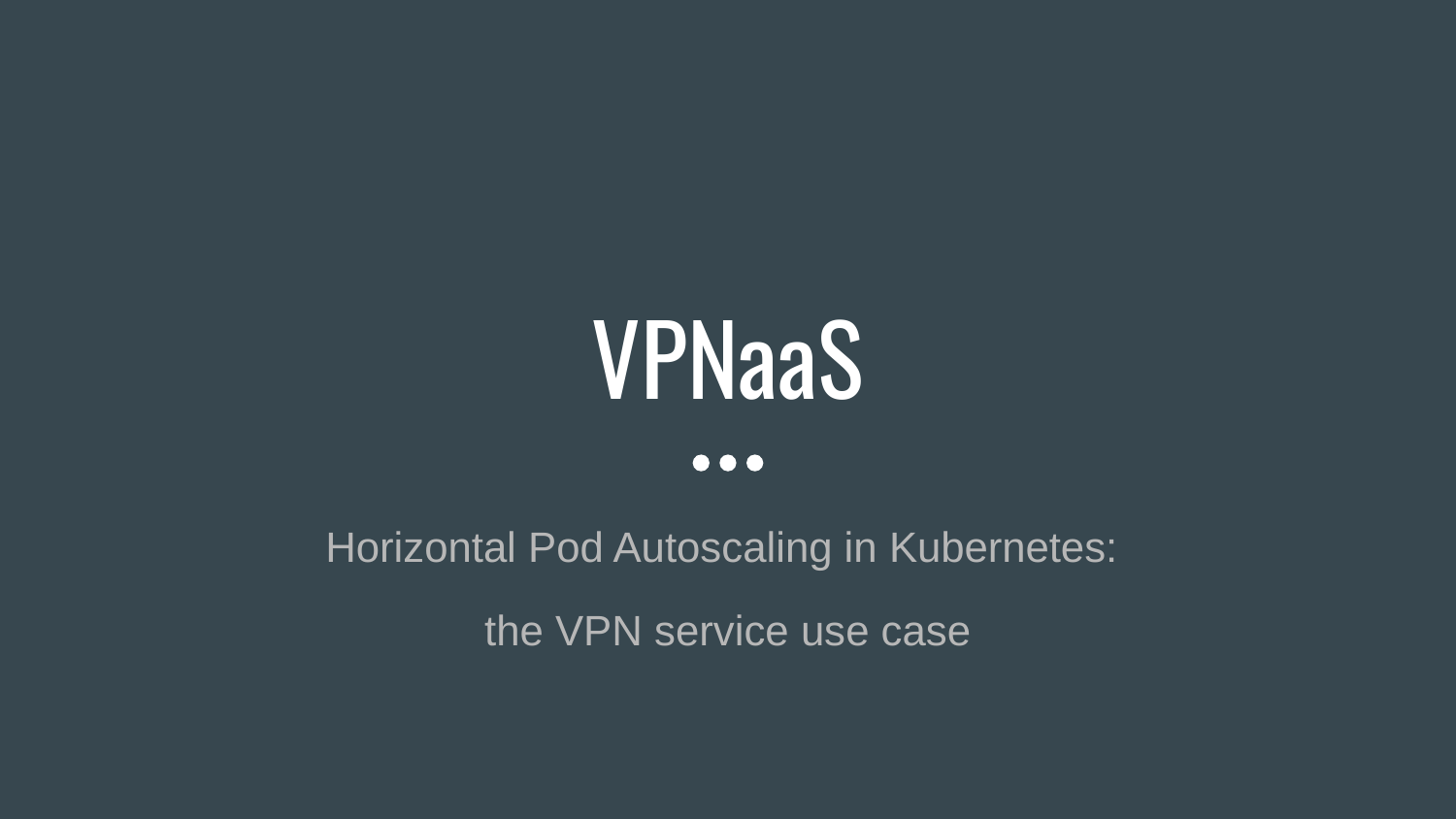

# VPNaaS
Horizontal Pod Autoscaling in Kubernetes:
the VPN service use case